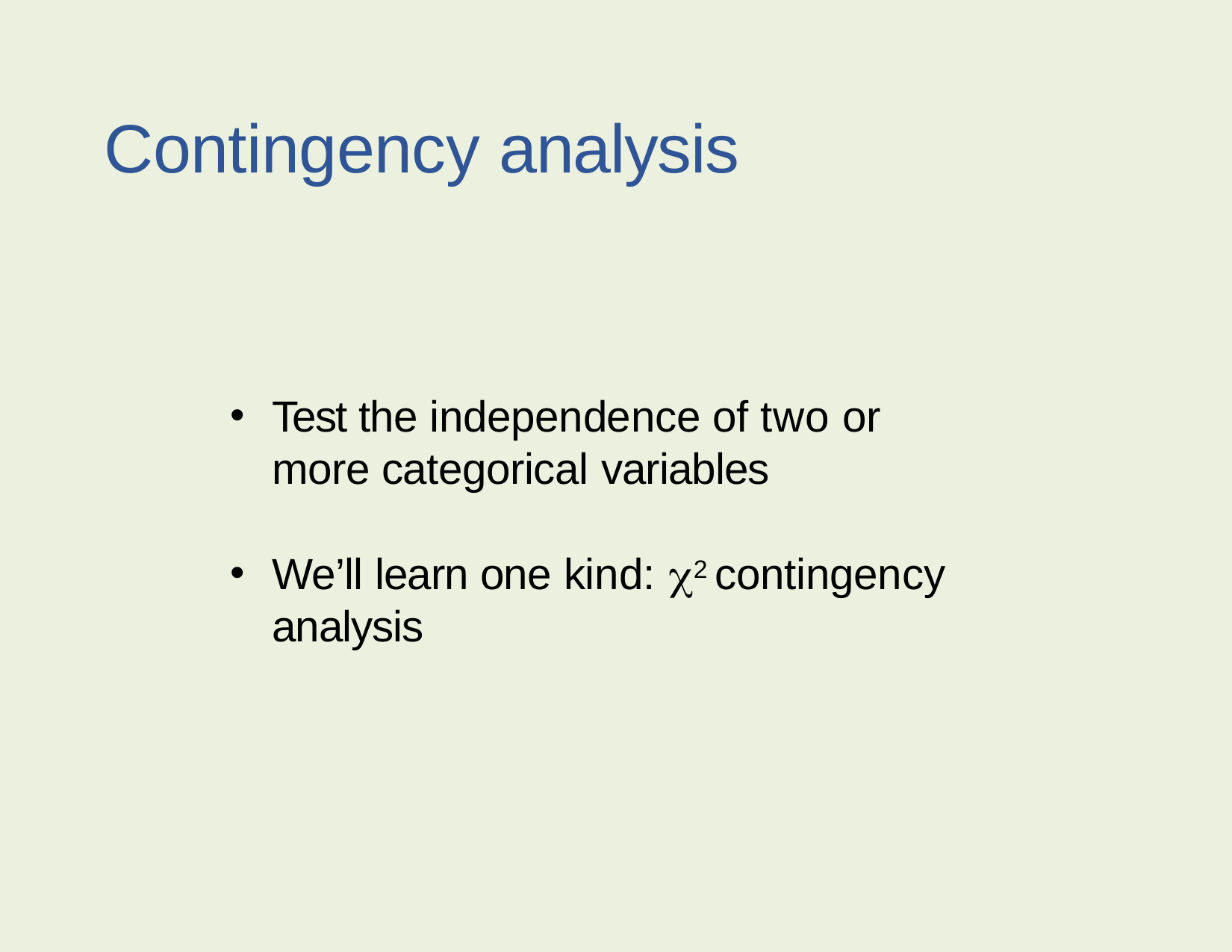

# Contingency analysis
Test the independence of two or  more categorical variables

We’ll learn one kind: χ2 contingency analysis